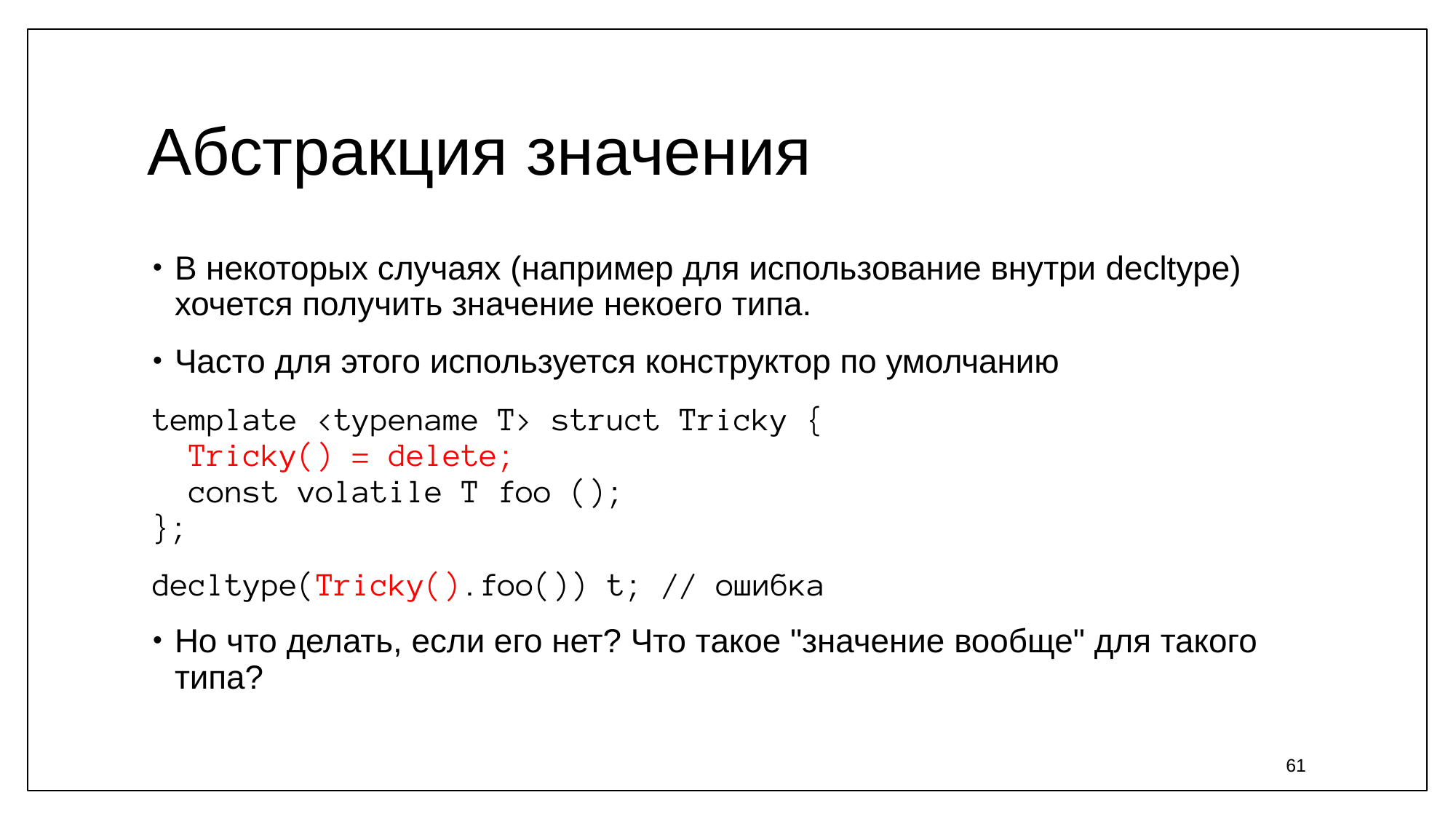

# Абстракция значения
В некоторых случаях (например для использование внутри decltype) хочется получить значение некоего типа.
Часто для этого используется конструктор по умолчанию
template <typename T> struct Tricky {
  Tricky() = delete;
  const volatile T foo ();
};
decltype(Tricky().foo()) t; // ошибка
Но что делать, если его нет? Что такое "значение вообще" для такого типа?
61